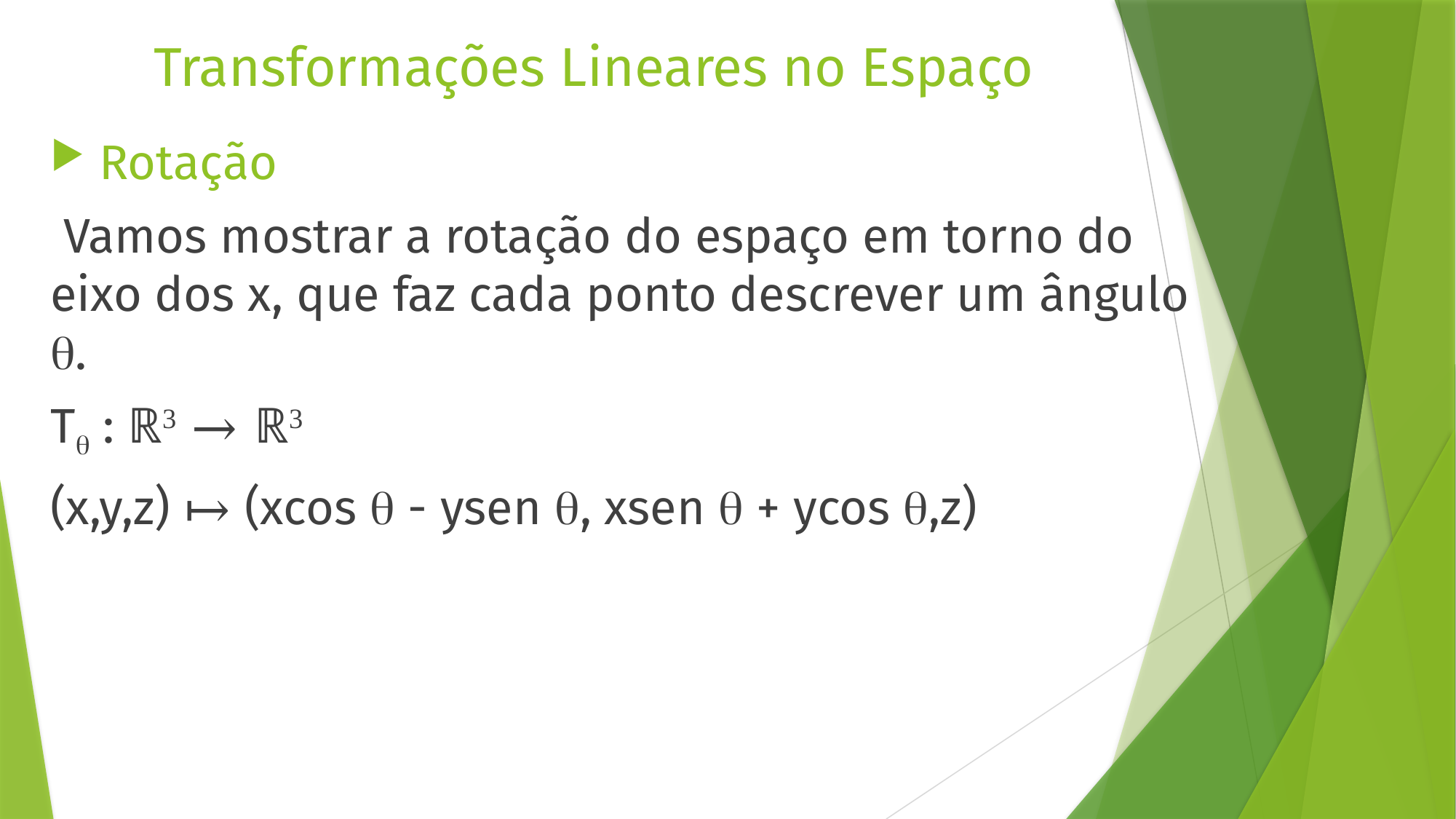

# Transformações Lineares no Espaço
 Rotação
 Vamos mostrar a rotação do espaço em torno do eixo dos x, que faz cada ponto descrever um ângulo θ.
Tθ : ℝ3  → ℝ3
(x,y,z) ↦ (xcos θ - ysen θ, xsen θ + ycos θ,z)